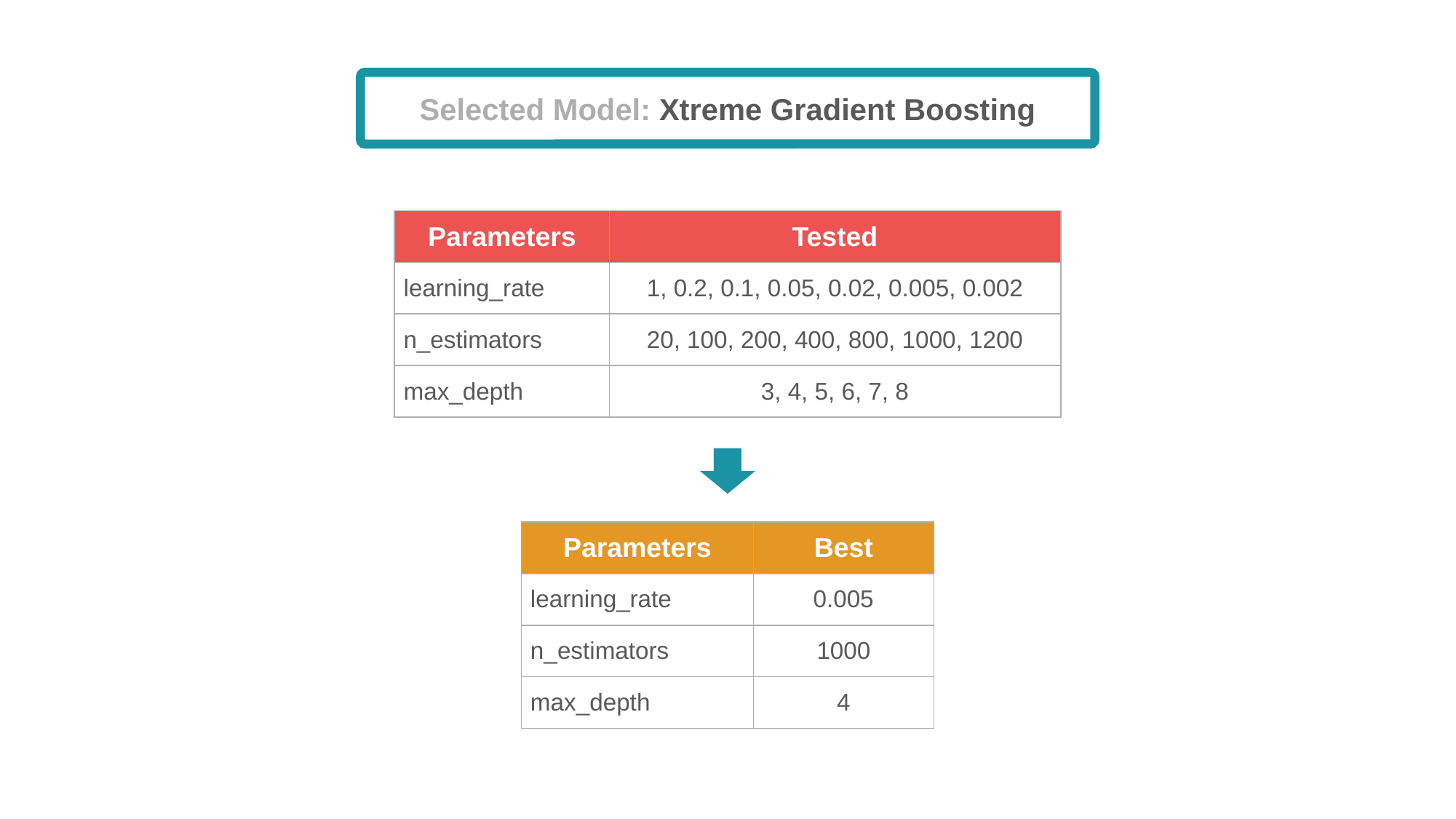

Selected Model: Xtreme Gradient Boosting
| Parameters | Tested |
| --- | --- |
| learning\_rate | 1, 0.2, 0.1, 0.05, 0.02, 0.005, 0.002 |
| n\_estimators | 20, 100, 200, 400, 800, 1000, 1200 |
| max\_depth | 3, 4, 5, 6, 7, 8 |

| Parameters | Best |
| --- | --- |
| learning\_rate | 0.005 |
| n\_estimators | 1000 |
| max\_depth | 4 |